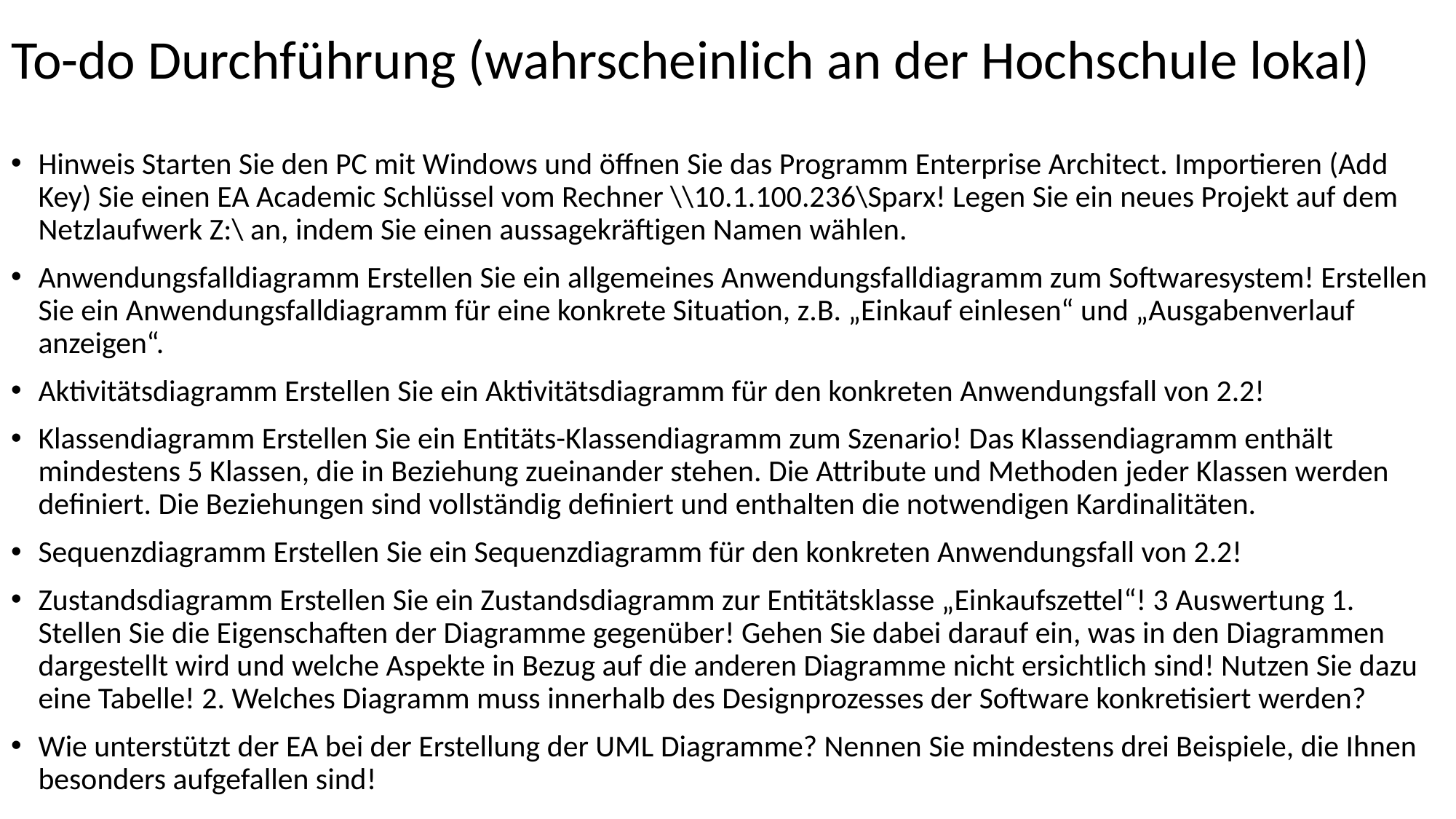

# To-do Durchführung (wahrscheinlich an der Hochschule lokal)

Hinweis Starten Sie den PC mit Windows und öffnen Sie das Programm Enterprise Architect. Importieren (Add Key) Sie einen EA Academic Schlüssel vom Rechner \\10.1.100.236\Sparx! Legen Sie ein neues Projekt auf dem Netzlaufwerk Z:\ an, indem Sie einen aussagekräftigen Namen wählen.
Anwendungsfalldiagramm Erstellen Sie ein allgemeines Anwendungsfalldiagramm zum Softwaresystem! Erstellen Sie ein Anwendungsfalldiagramm für eine konkrete Situation, z.B. „Einkauf einlesen“ und „Ausgabenverlauf anzeigen“.
Aktivitätsdiagramm Erstellen Sie ein Aktivitätsdiagramm für den konkreten Anwendungsfall von 2.2!
Klassendiagramm Erstellen Sie ein Entitäts-Klassendiagramm zum Szenario! Das Klassendiagramm enthält mindestens 5 Klassen, die in Beziehung zueinander stehen. Die Attribute und Methoden jeder Klassen werden definiert. Die Beziehungen sind vollständig definiert und enthalten die notwendigen Kardinalitäten.
Sequenzdiagramm Erstellen Sie ein Sequenzdiagramm für den konkreten Anwendungsfall von 2.2!
Zustandsdiagramm Erstellen Sie ein Zustandsdiagramm zur Entitätsklasse „Einkaufszettel“! 3 Auswertung 1. Stellen Sie die Eigenschaften der Diagramme gegenüber! Gehen Sie dabei darauf ein, was in den Diagrammen dargestellt wird und welche Aspekte in Bezug auf die anderen Diagramme nicht ersichtlich sind! Nutzen Sie dazu eine Tabelle! 2. Welches Diagramm muss innerhalb des Designprozesses der Software konkretisiert werden?
Wie unterstützt der EA bei der Erstellung der UML Diagramme? Nennen Sie mindestens drei Beispiele, die Ihnen besonders aufgefallen sind!